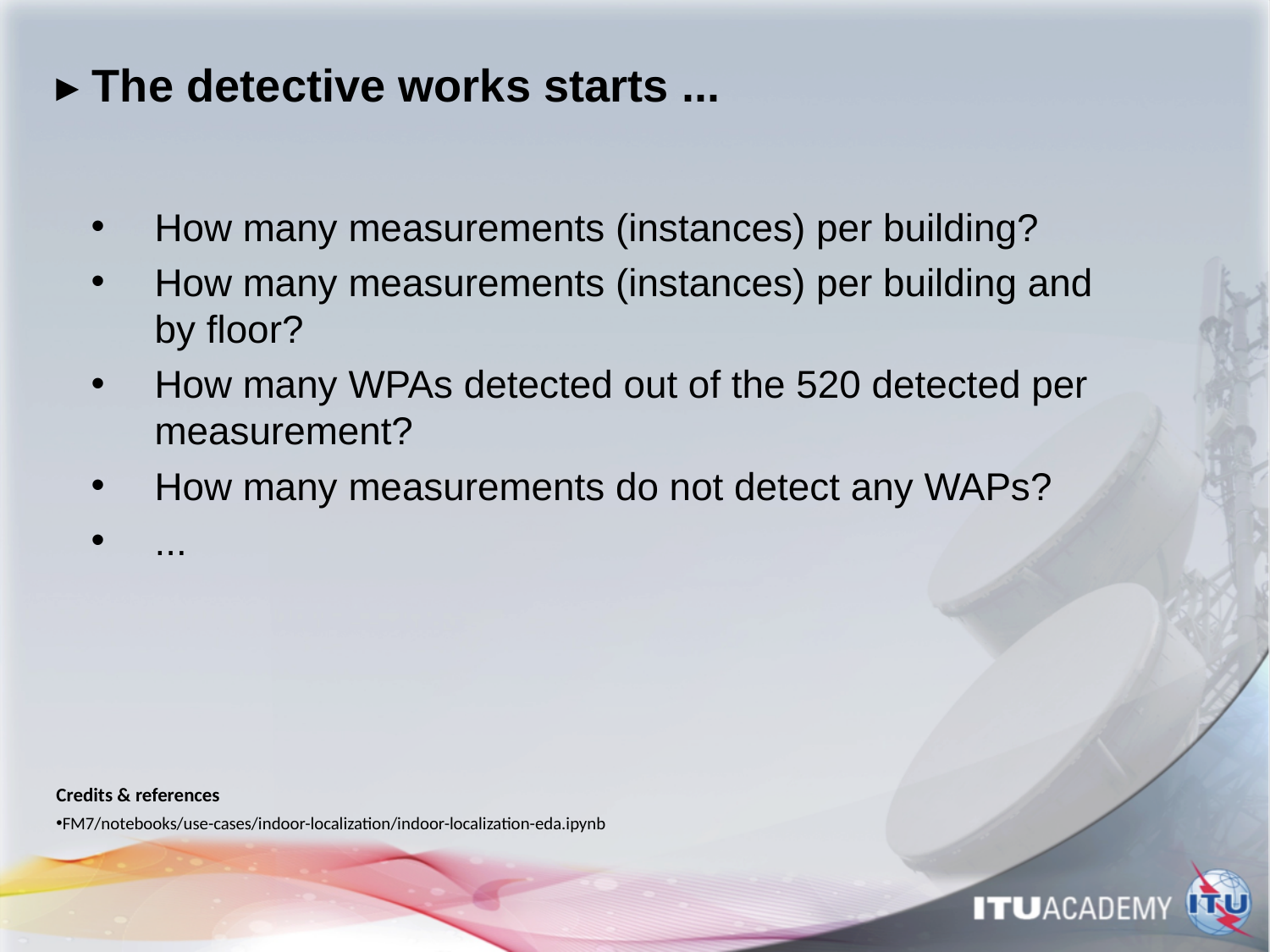

# ▸ The detective works starts ...
How many measurements (instances) per building?
How many measurements (instances) per building and by floor?
How many WPAs detected out of the 520 detected per measurement?
How many measurements do not detect any WAPs?
...
Credits & references
FM7/notebooks/use-cases/indoor-localization/indoor-localization-eda.ipynb